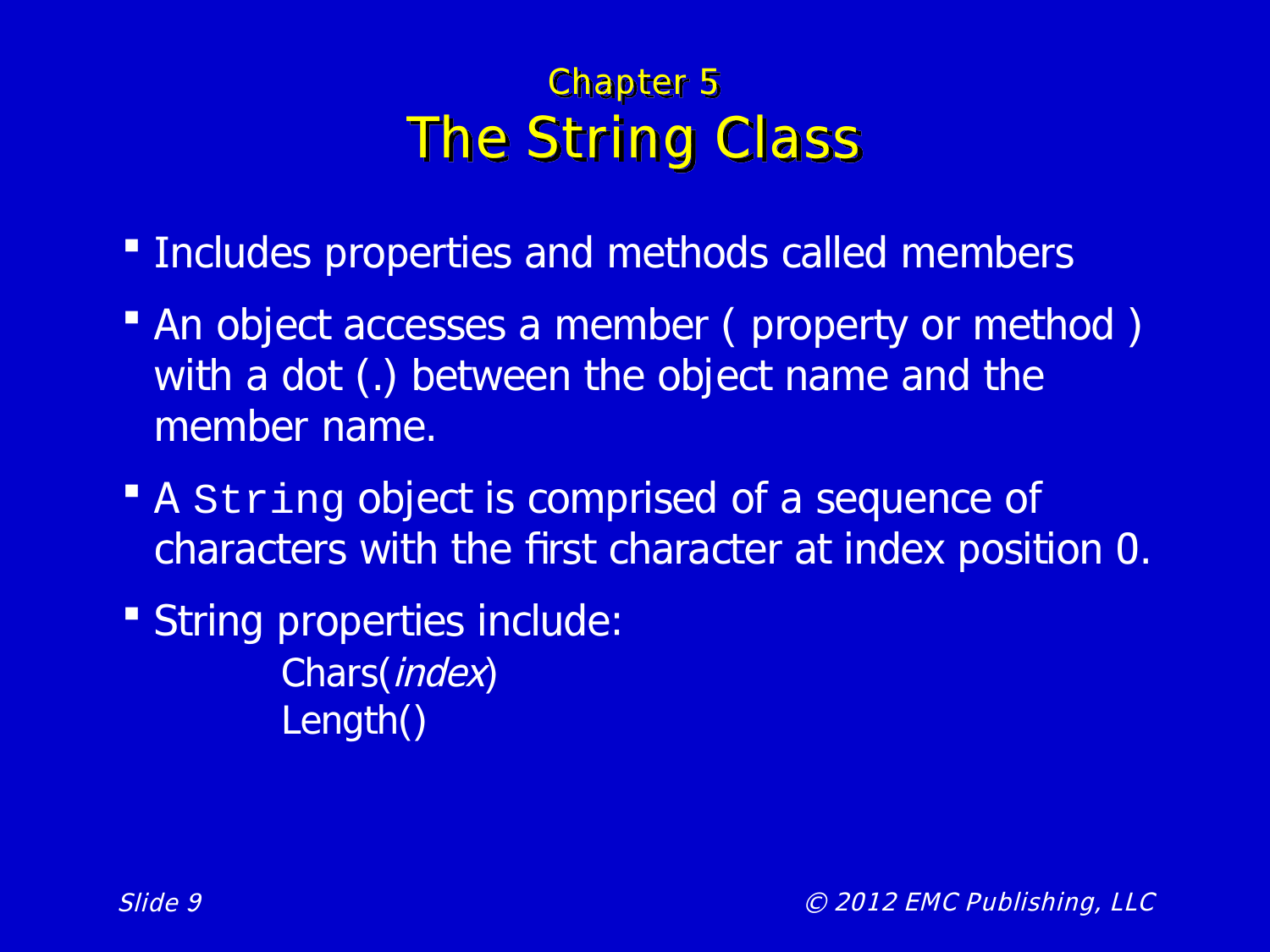

# Chapter 5 The String Class
Includes properties and methods called members
An object accesses a member ( property or method ) with a dot (.) between the object name and the member name.
A String object is comprised of a sequence of characters with the first character at index position 0.
String properties include:
	Chars(index)
	Length()
© 2012 EMC Publishing, LLC
Slide 9